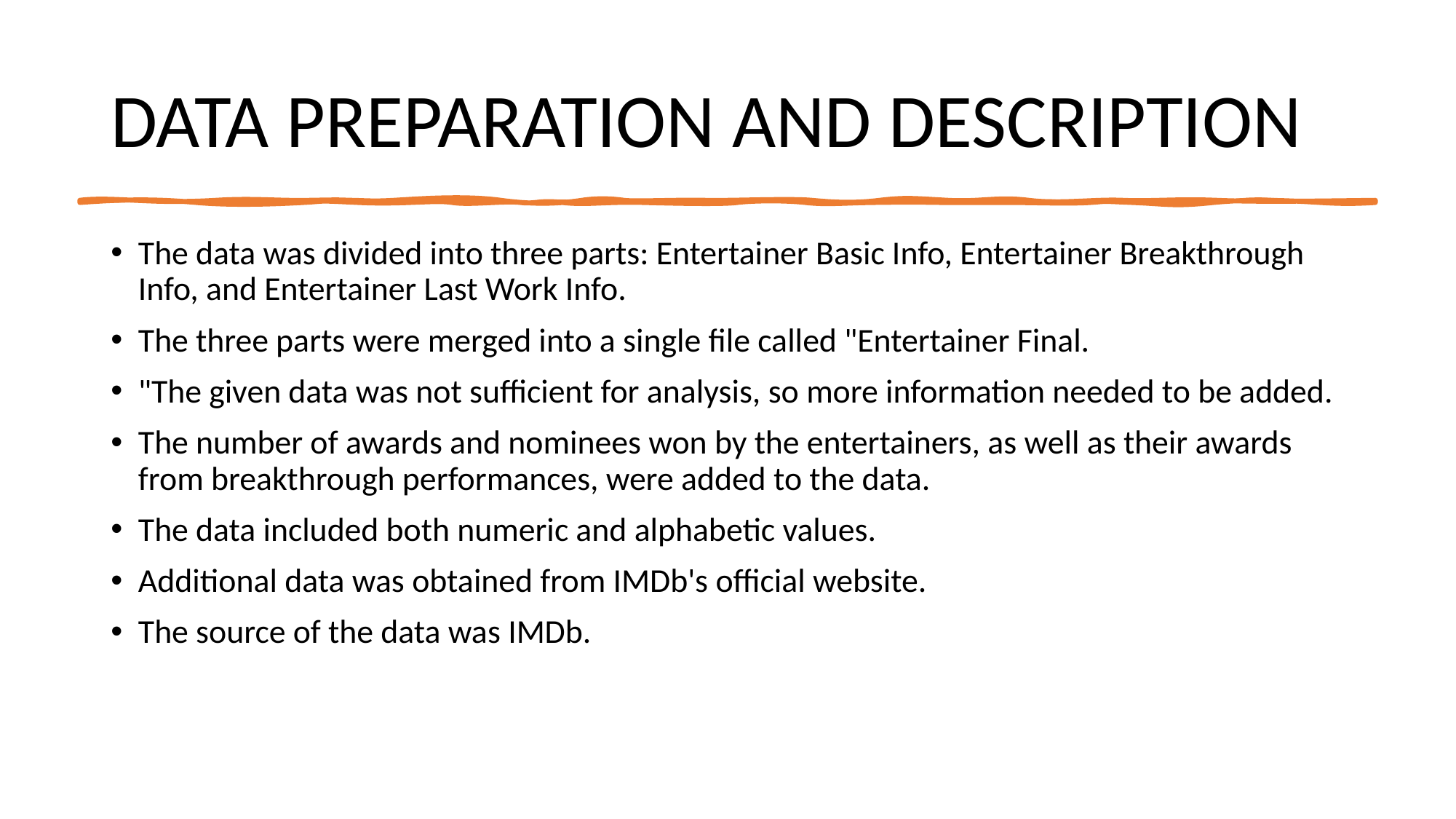

# DATA PREPARATION AND DESCRIPTION

The data was divided into three parts: Entertainer Basic Info, Entertainer Breakthrough Info, and Entertainer Last Work Info.
The three parts were merged into a single file called "Entertainer Final.
"The given data was not sufficient for analysis, so more information needed to be added.
The number of awards and nominees won by the entertainers, as well as their awards from breakthrough performances, were added to the data.
The data included both numeric and alphabetic values.
Additional data was obtained from IMDb's official website.
The source of the data was IMDb.